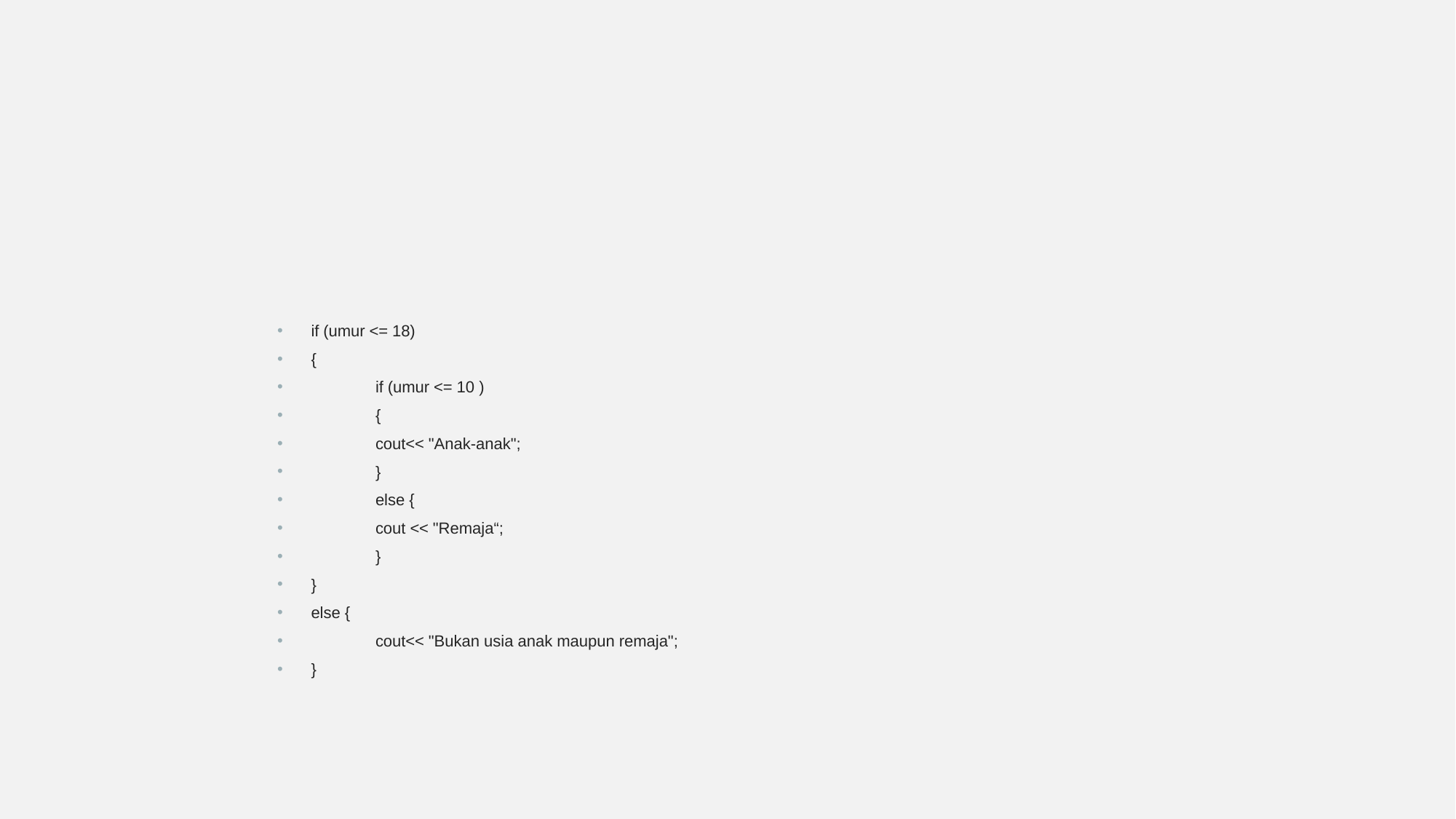

#
if (umur <= 18)
{
	if (umur <= 10 )
	{
		cout<< "Anak-anak";
	}
	else {
		cout << "Remaja“;
	}
}
else {
	cout<< "Bukan usia anak maupun remaja";
}